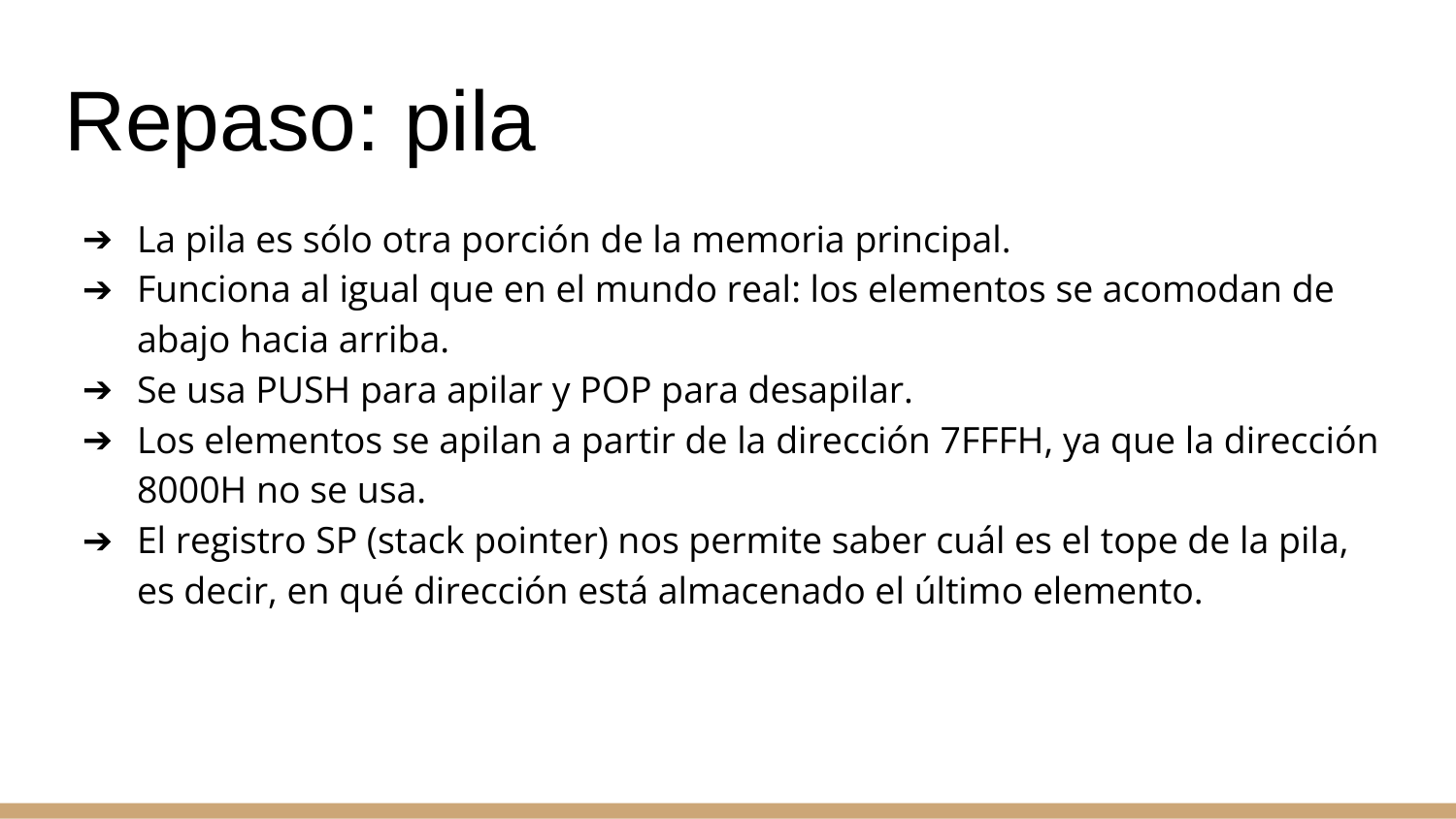

# Repaso: pila
La pila es sólo otra porción de la memoria principal.
Funciona al igual que en el mundo real: los elementos se acomodan de abajo hacia arriba.
Se usa PUSH para apilar y POP para desapilar.
Los elementos se apilan a partir de la dirección 7FFFH, ya que la dirección 8000H no se usa.
El registro SP (stack pointer) nos permite saber cuál es el tope de la pila, es decir, en qué dirección está almacenado el último elemento.